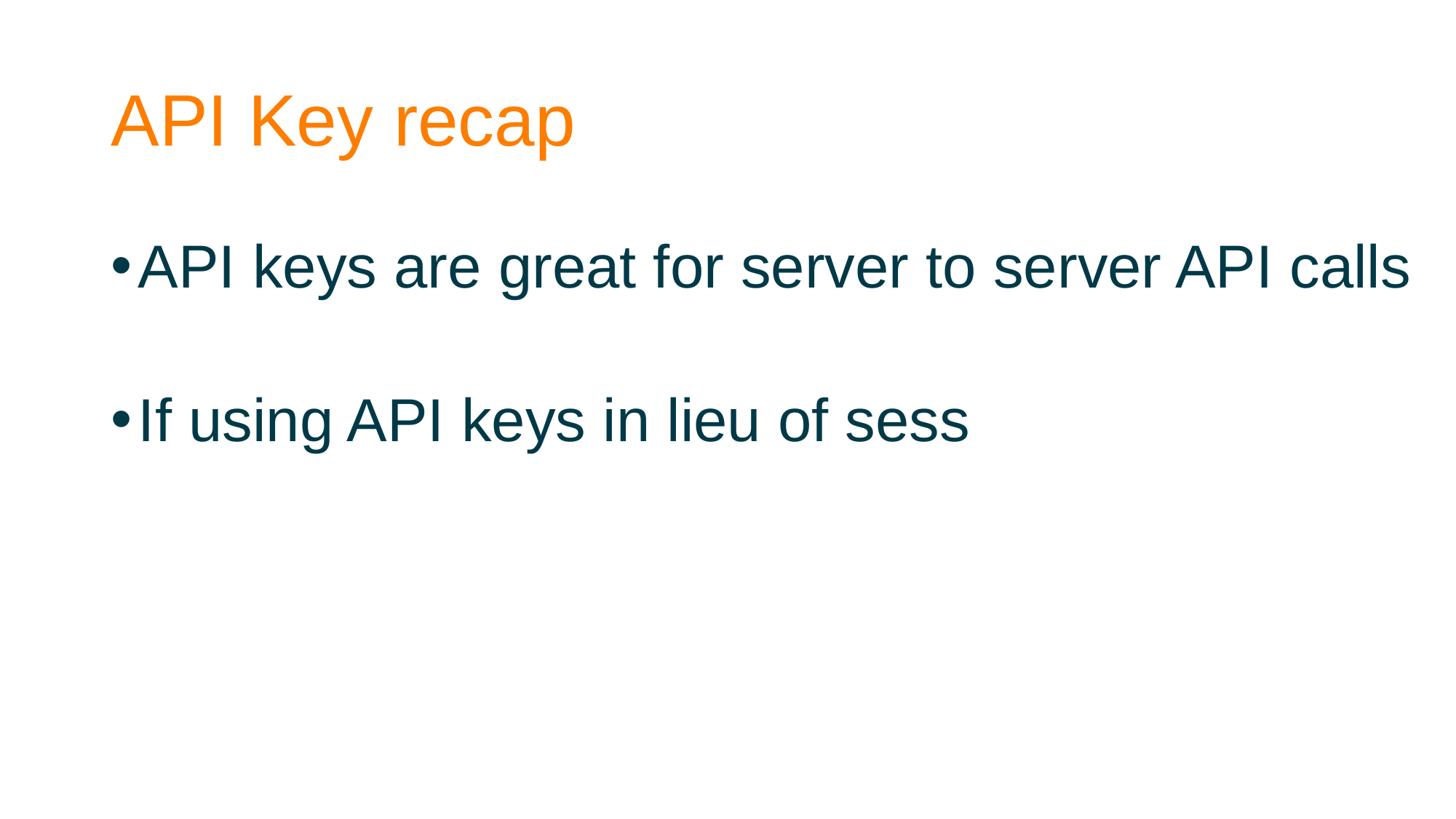

# API Key recap
API keys are great for server to server API calls
If using API keys in lieu of sess